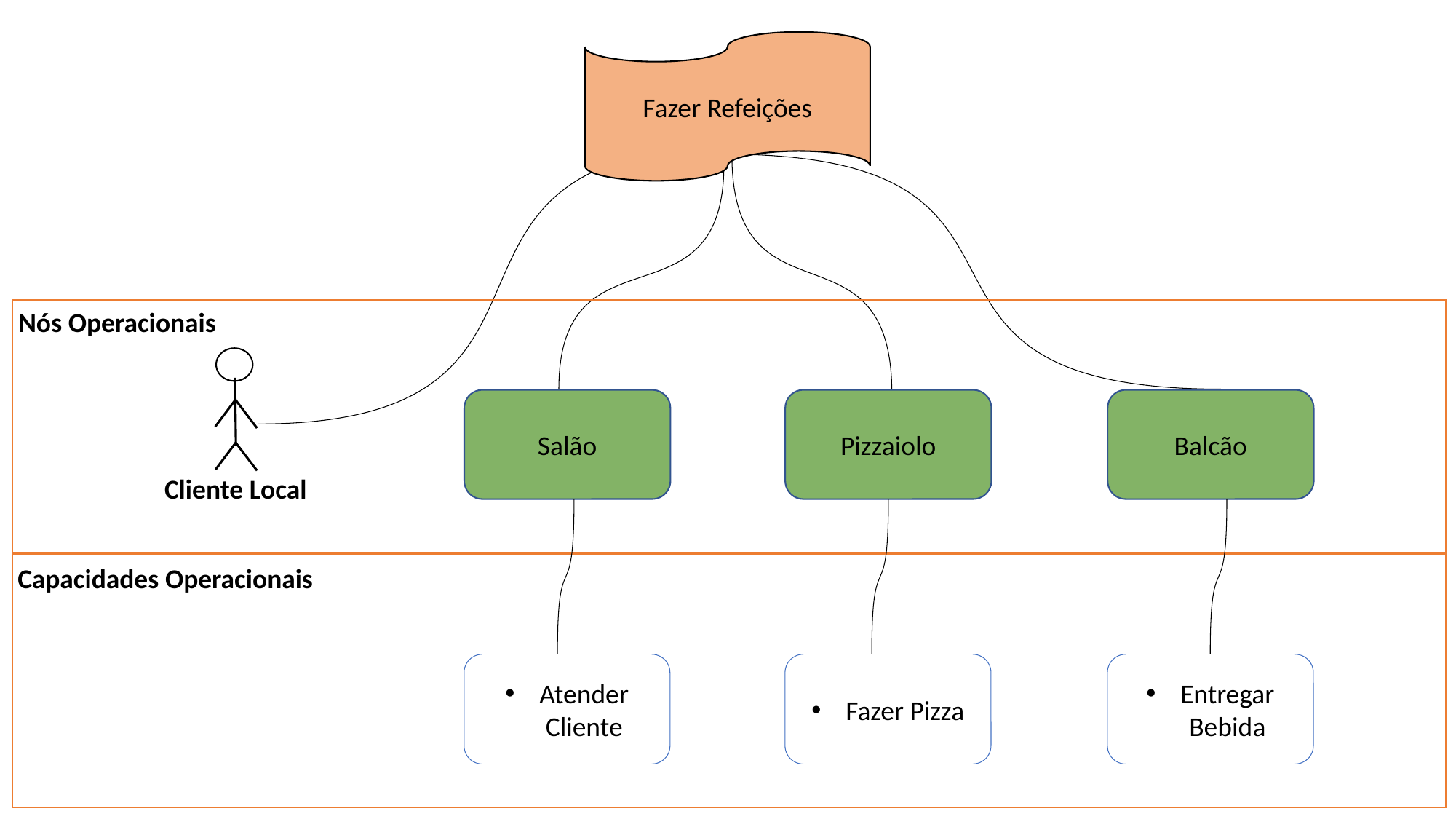

Fazer Refeições
Nós Operacionais

Salão
Pizzaiolo
Balcão
Cliente Local

Capacidades Operacionais
Entregar Bebida
Atender Cliente
Fazer Pizza